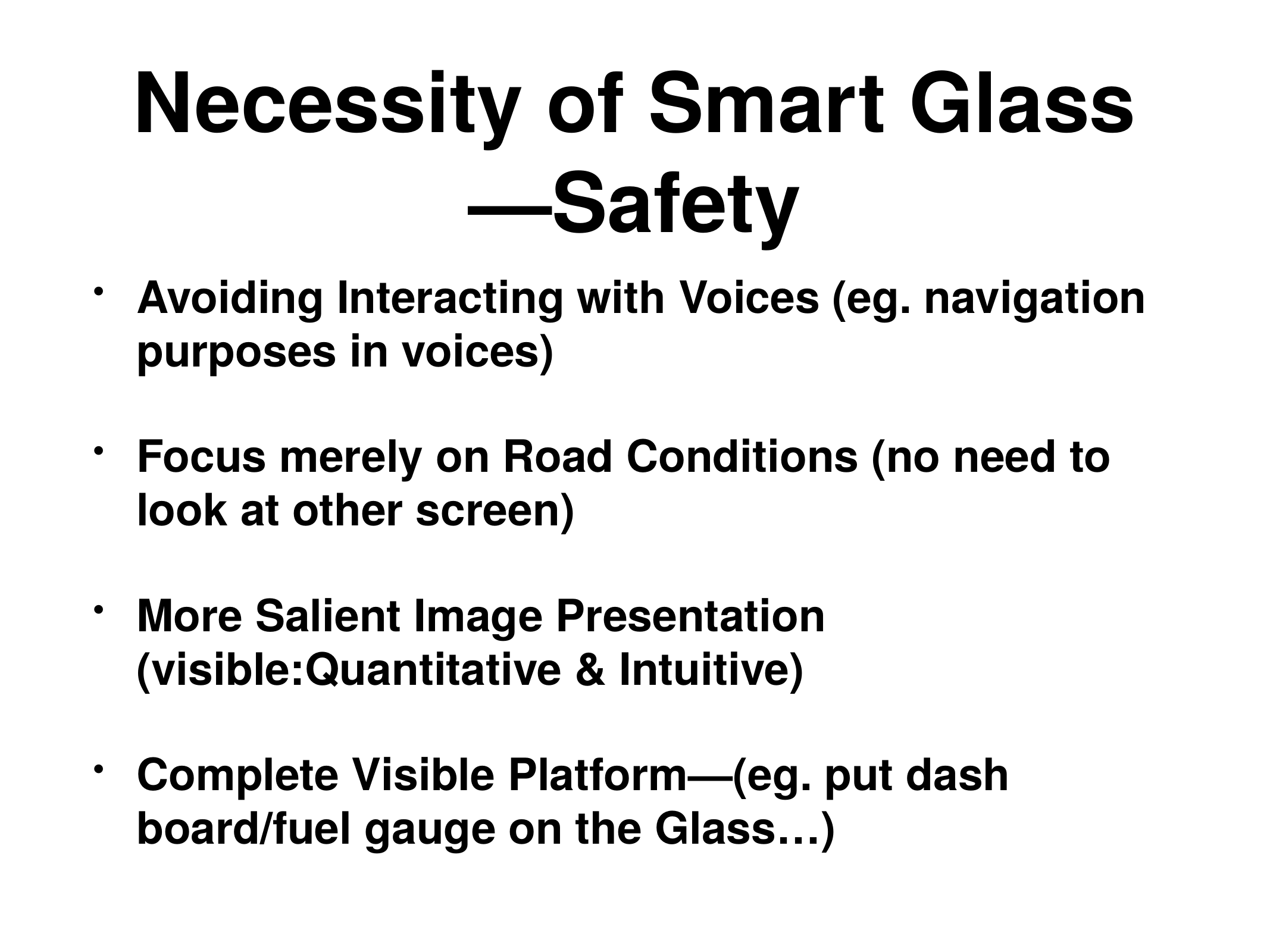

# Necessity of Smart Glass—Safety
Avoiding Interacting with Voices (eg. navigation purposes in voices)
Focus merely on Road Conditions (no need to look at other screen)
More Salient Image Presentation (visible:Quantitative & Intuitive)
Complete Visible Platform—(eg. put dash board/fuel gauge on the Glass…)